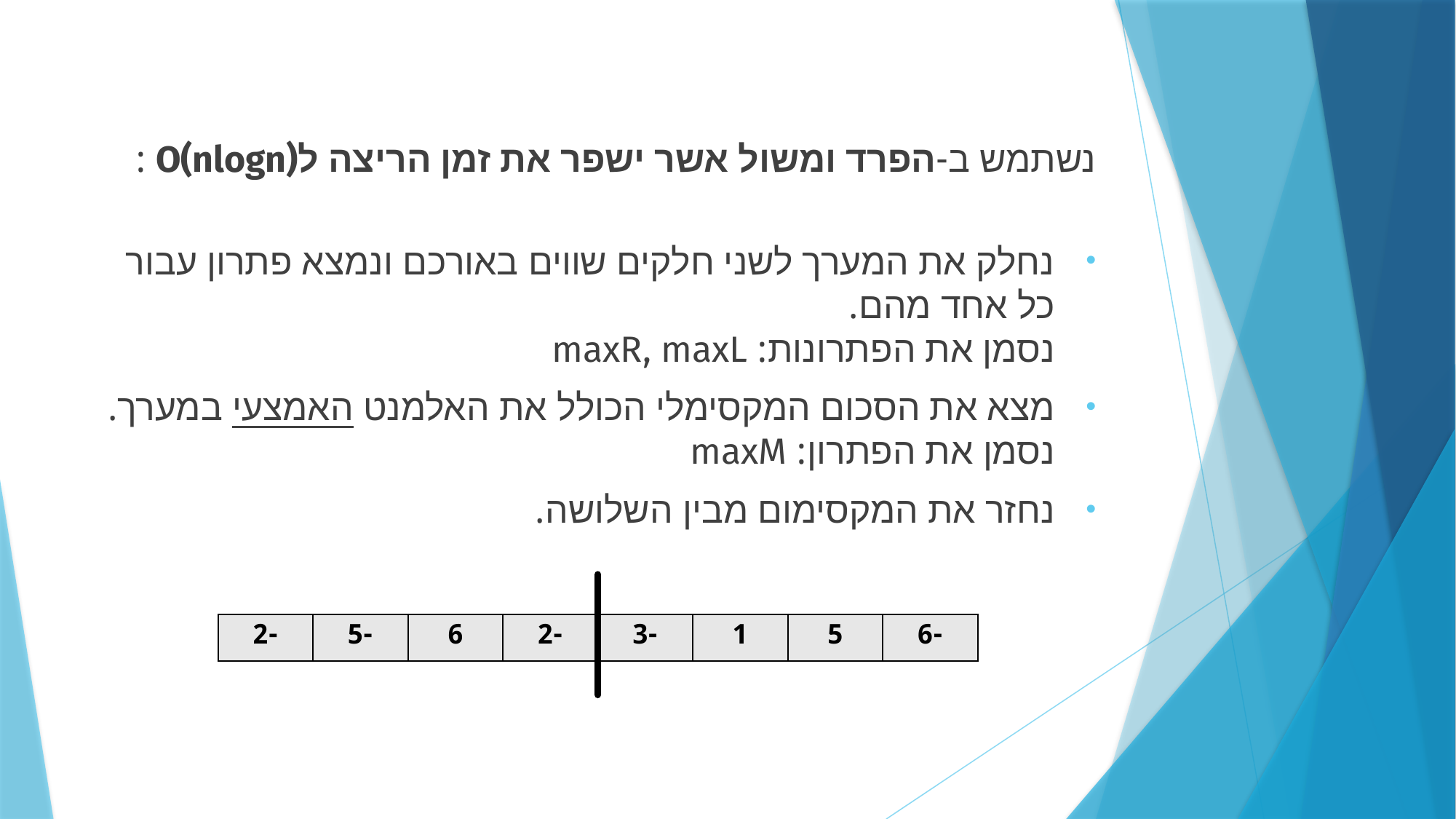

#
נשתמש ב-הפרד ומשול אשר ישפר את זמן הריצה לO(nlogn) :
נחלק את המערך לשני חלקים שווים באורכם ונמצא פתרון עבור כל אחד מהם.
נסמן את הפתרונות: maxR, maxL
מצא את הסכום המקסימלי הכולל את האלמנט האמצעי במערך. נסמן את הפתרון: maxM
נחזר את המקסימום מבין השלושה.

| -2 | -5 | 6 | -2 | -3 | 1 | 5 | -6 |
| --- | --- | --- | --- | --- | --- | --- | --- |